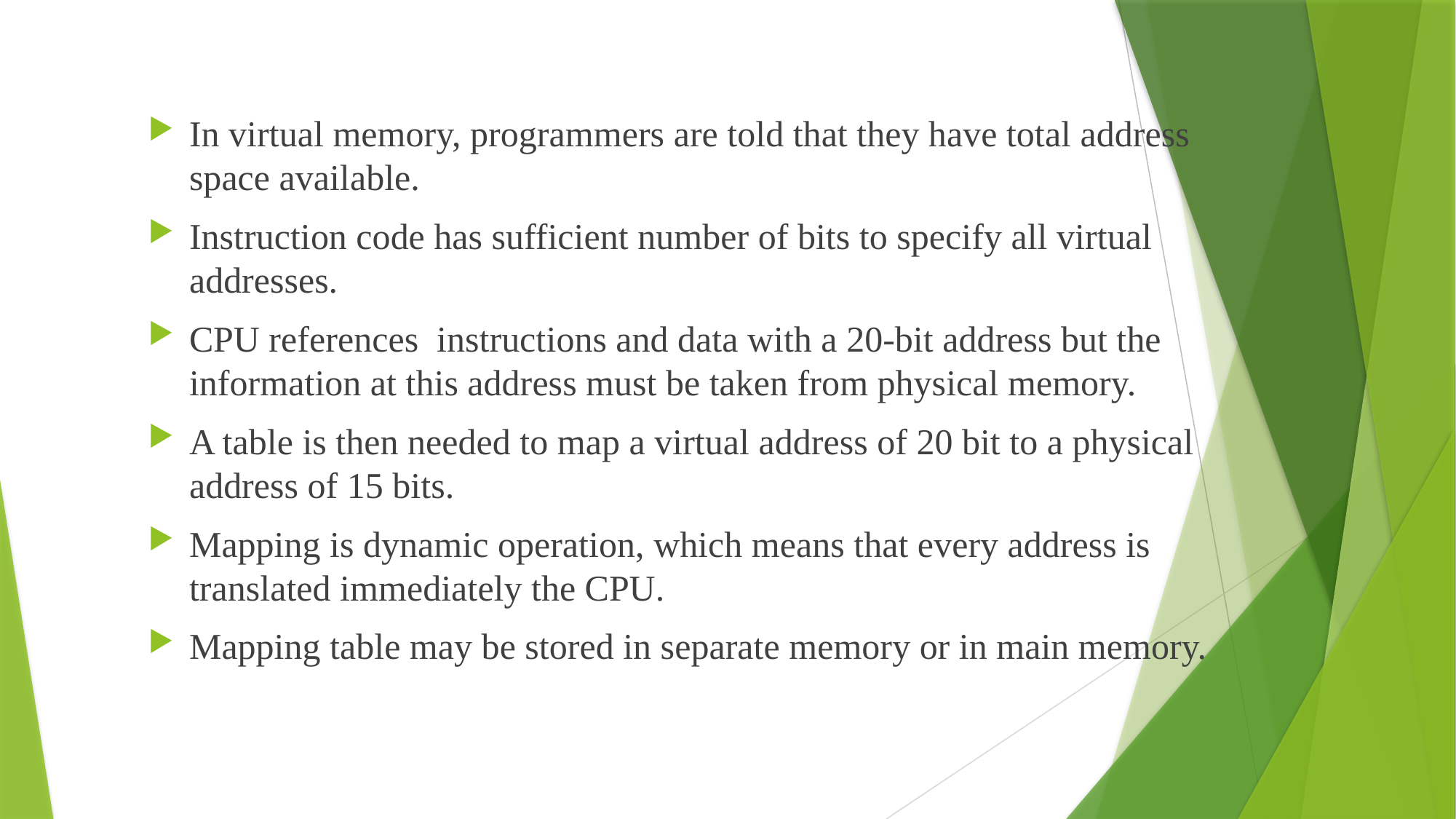

In virtual memory, programmers are told that they have total address space available.
Instruction code has sufficient number of bits to specify all virtual addresses.
CPU references  instructions and data with a 20-bit address but the information at this address must be taken from physical memory.
A table is then needed to map a virtual address of 20 bit to a physical address of 15 bits.
Mapping is dynamic operation, which means that every address is translated immediately the CPU.
Mapping table may be stored in separate memory or in main memory.